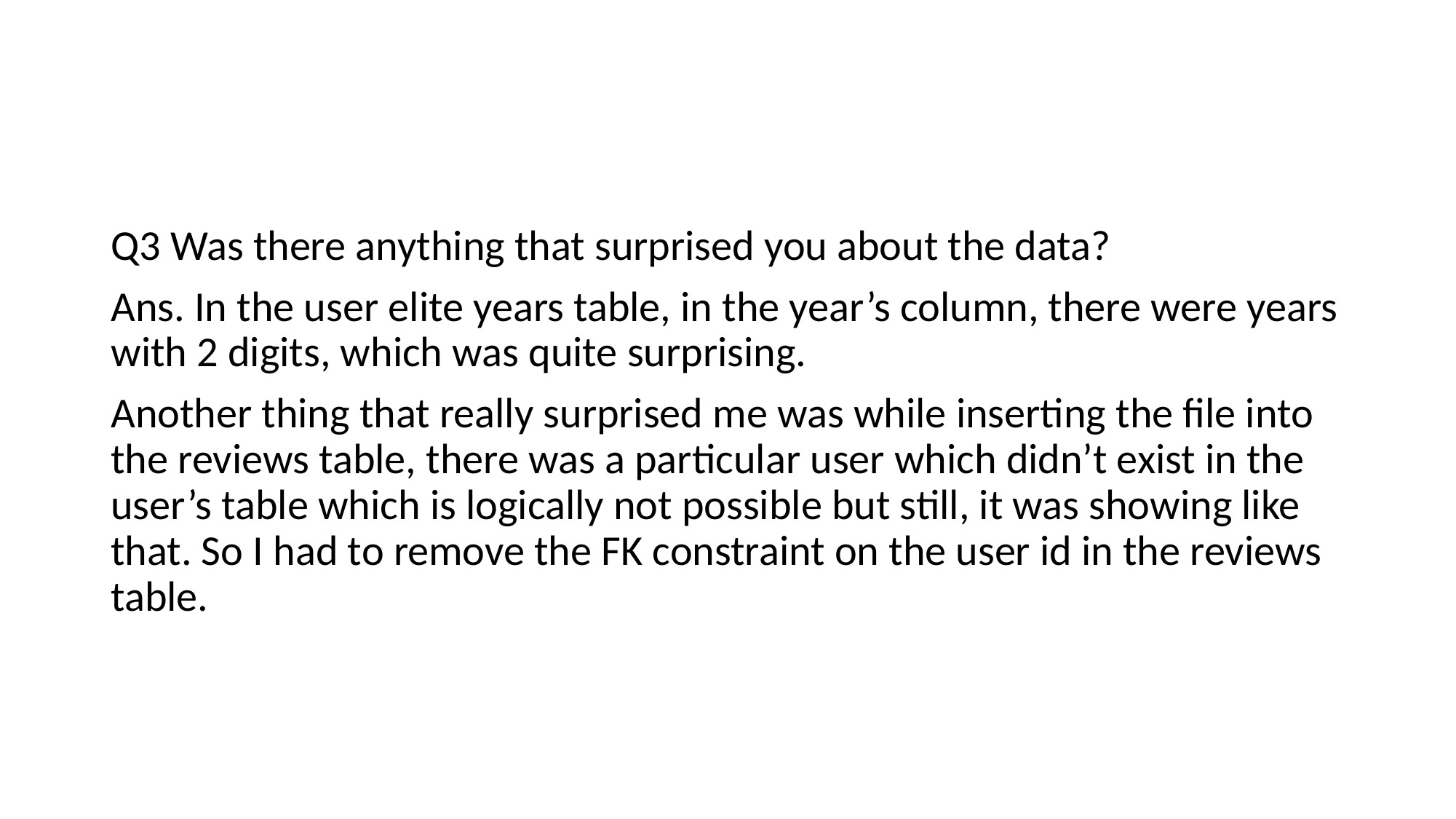

#
Q3 Was there anything that surprised you about the data?
Ans. In the user elite years table, in the year’s column, there were years with 2 digits, which was quite surprising.
Another thing that really surprised me was while inserting the file into the reviews table, there was a particular user which didn’t exist in the user’s table which is logically not possible but still, it was showing like that. So I had to remove the FK constraint on the user id in the reviews table.